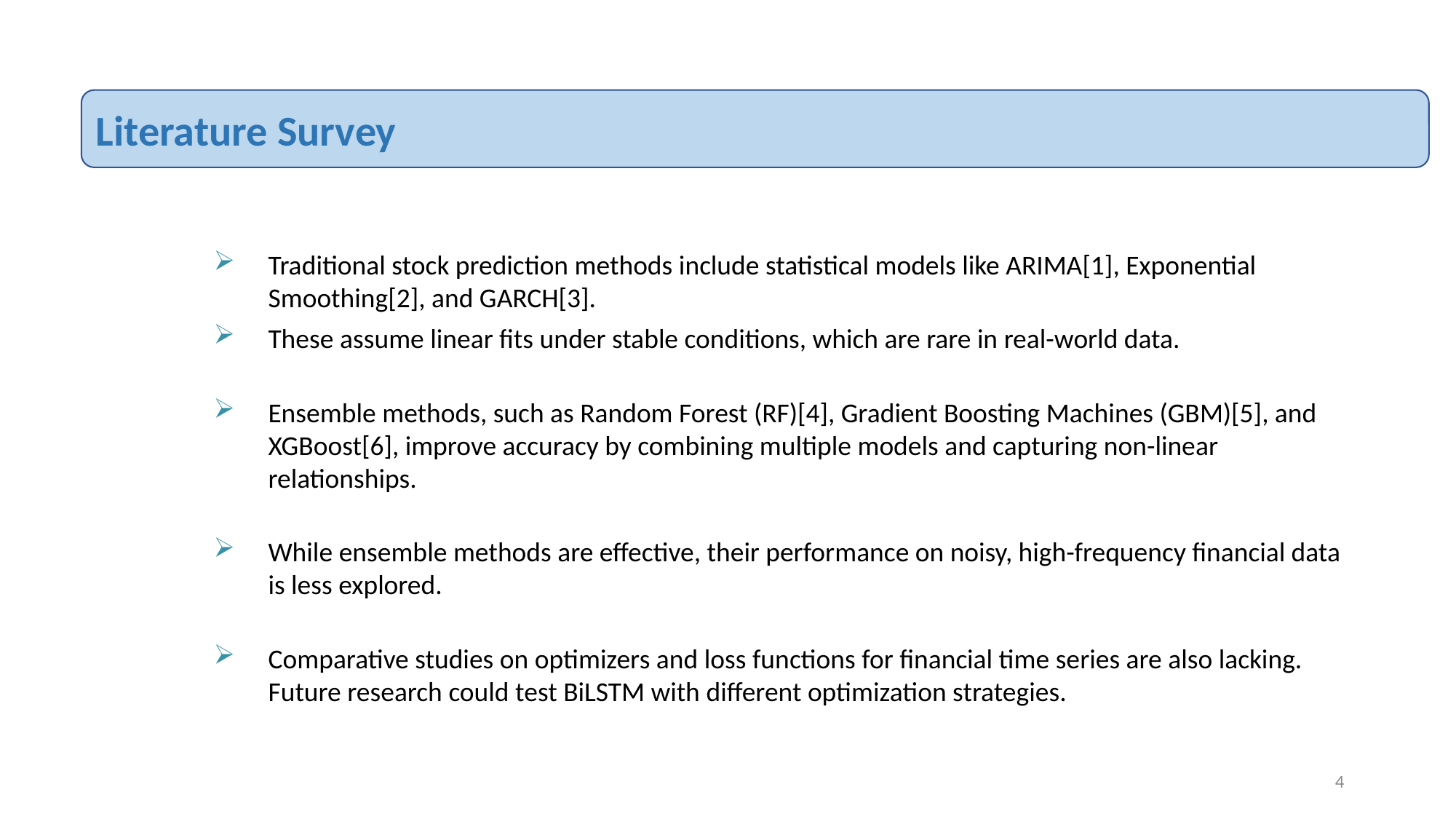

Literature Survey
Traditional stock prediction methods include statistical models like ARIMA[1], Exponential Smoothing[2], and GARCH[3].
These assume linear fits under stable conditions, which are rare in real-world data.
Ensemble methods, such as Random Forest (RF)[4], Gradient Boosting Machines (GBM)[5], and XGBoost[6], improve accuracy by combining multiple models and capturing non-linear relationships.
While ensemble methods are effective, their performance on noisy, high-frequency financial data is less explored.
Comparative studies on optimizers and loss functions for financial time series are also lacking. Future research could test BiLSTM with different optimization strategies.

4